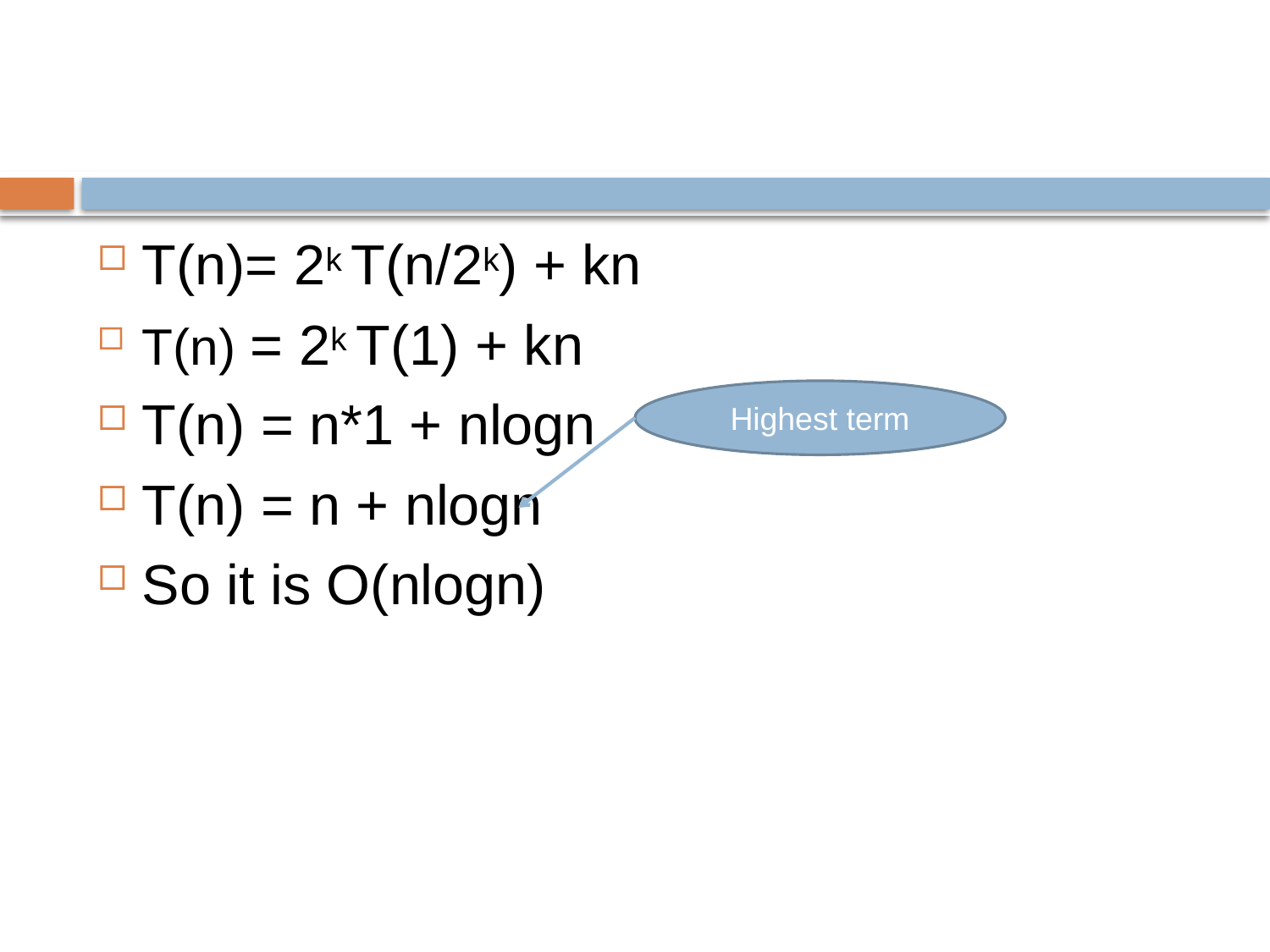

#
T(n)= 2k T(n/2k) + kn
T(n) = 2k T(1) + kn
T(n) = n*1 + nlogn
T(n) = n + nlogn
So it is O(nlogn)

Highest term